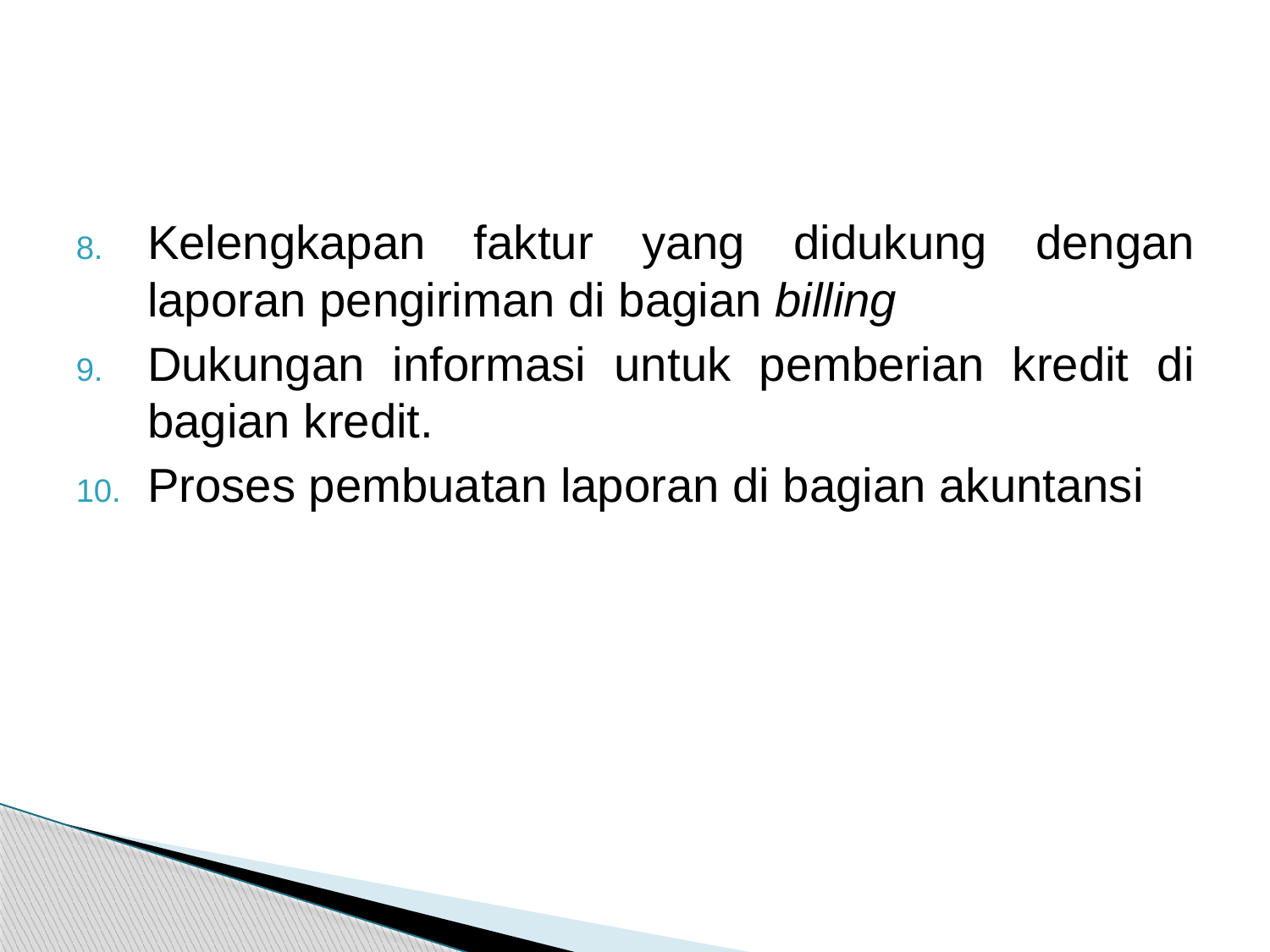

#
Kelengkapan faktur yang didukung dengan laporan pengiriman di bagian billing
Dukungan informasi untuk pemberian kredit di bagian kredit.
Proses pembuatan laporan di bagian akuntansi